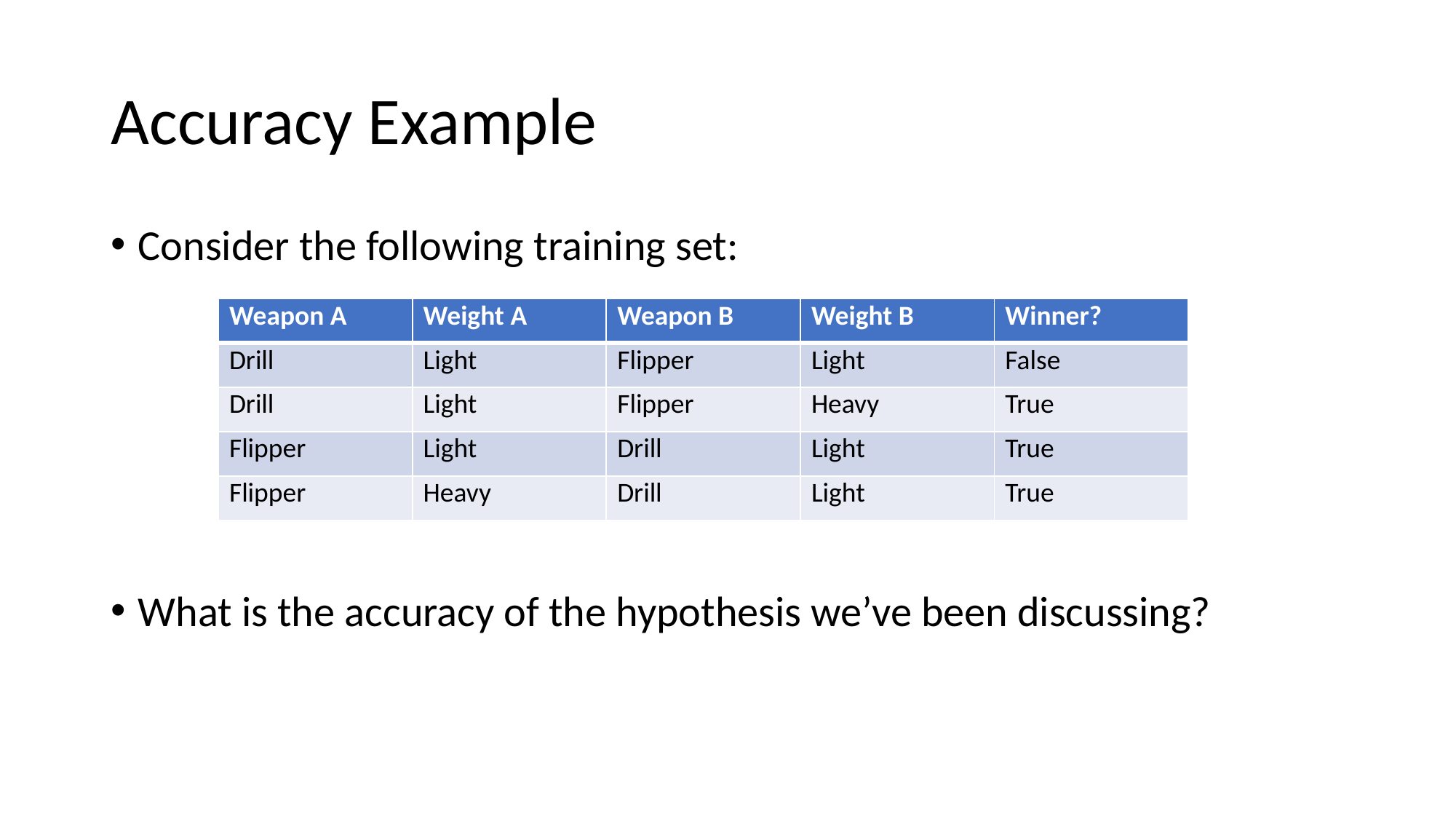

# Accuracy Example
Consider the following training set:

What is the accuracy of the hypothesis we’ve been discussing?
| Weapon A | Weight A | Weapon B | Weight B | Winner? |
| --- | --- | --- | --- | --- |
| Drill | Light | Flipper | Light | False |
| Drill | Light | Flipper | Heavy | True |
| Flipper | Light | Drill | Light | True |
| Flipper | Heavy | Drill | Light | True |